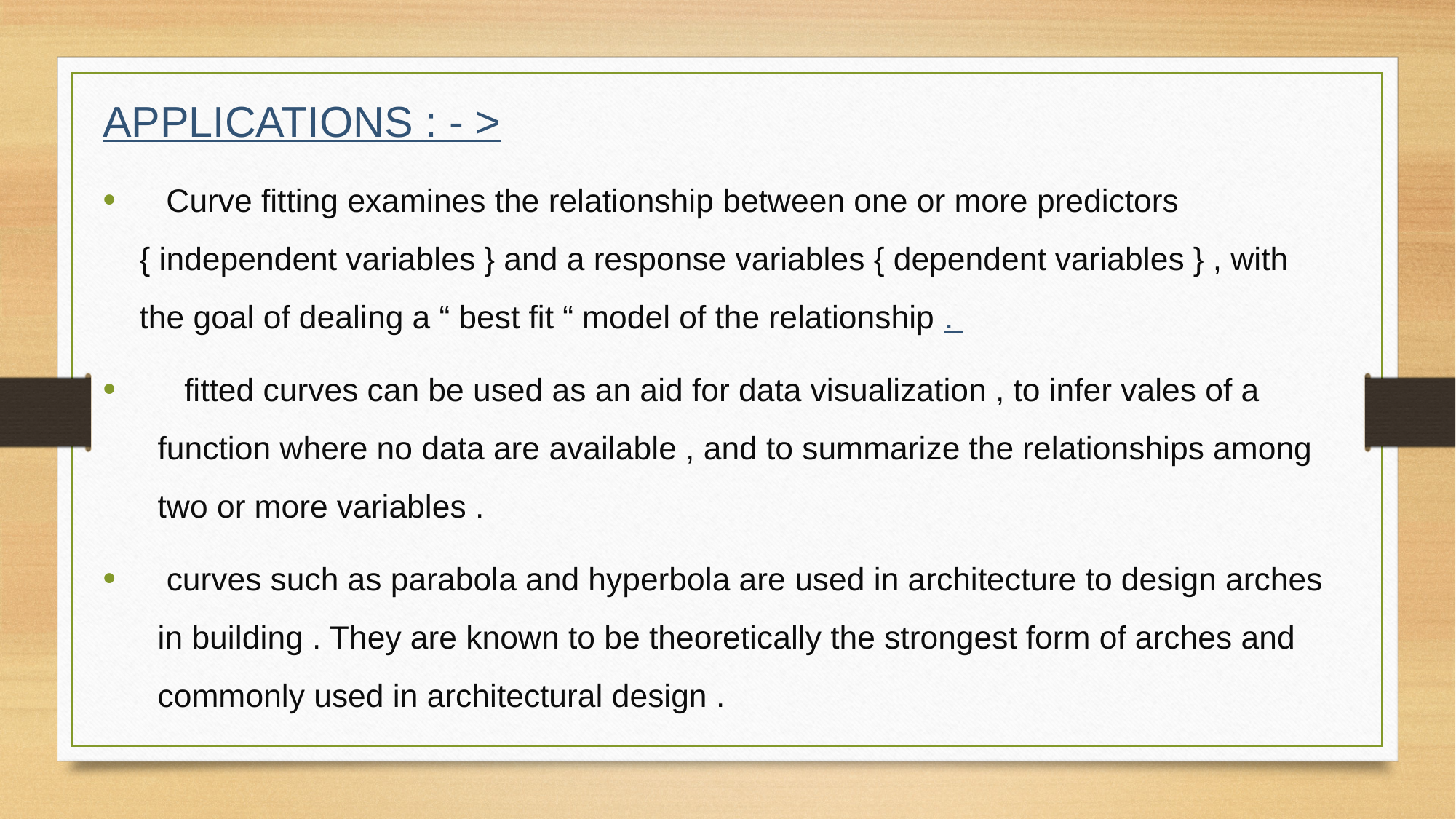

APPLICATIONS : - >
   Curve fitting examines the relationship between one or more predictors { independent variables } and a response variables { dependent variables } , with the goal of dealing a “ best fit “ model of the relationship .
   fitted curves can be used as an aid for data visualization , to infer vales of a function where no data are available , and to summarize the relationships among two or more variables .
 curves such as parabola and hyperbola are used in architecture to design arches in building . They are known to be theoretically the strongest form of arches and commonly used in architectural design .